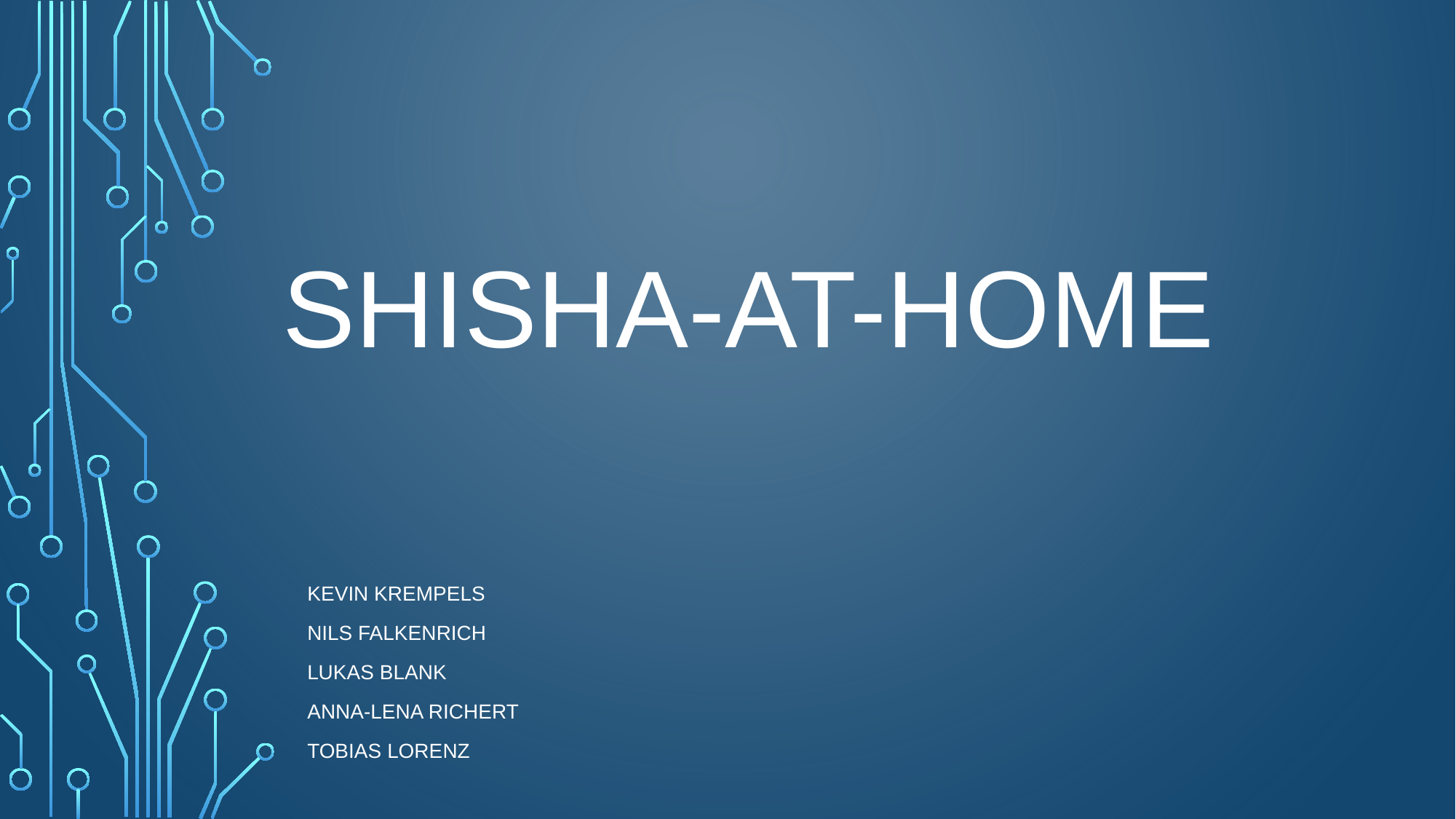

# Shisha-AT-Home
Kevin Krempels
Nils Falkenrich
Lukas Blank
Anna-Lena Richert
Tobias Lorenz